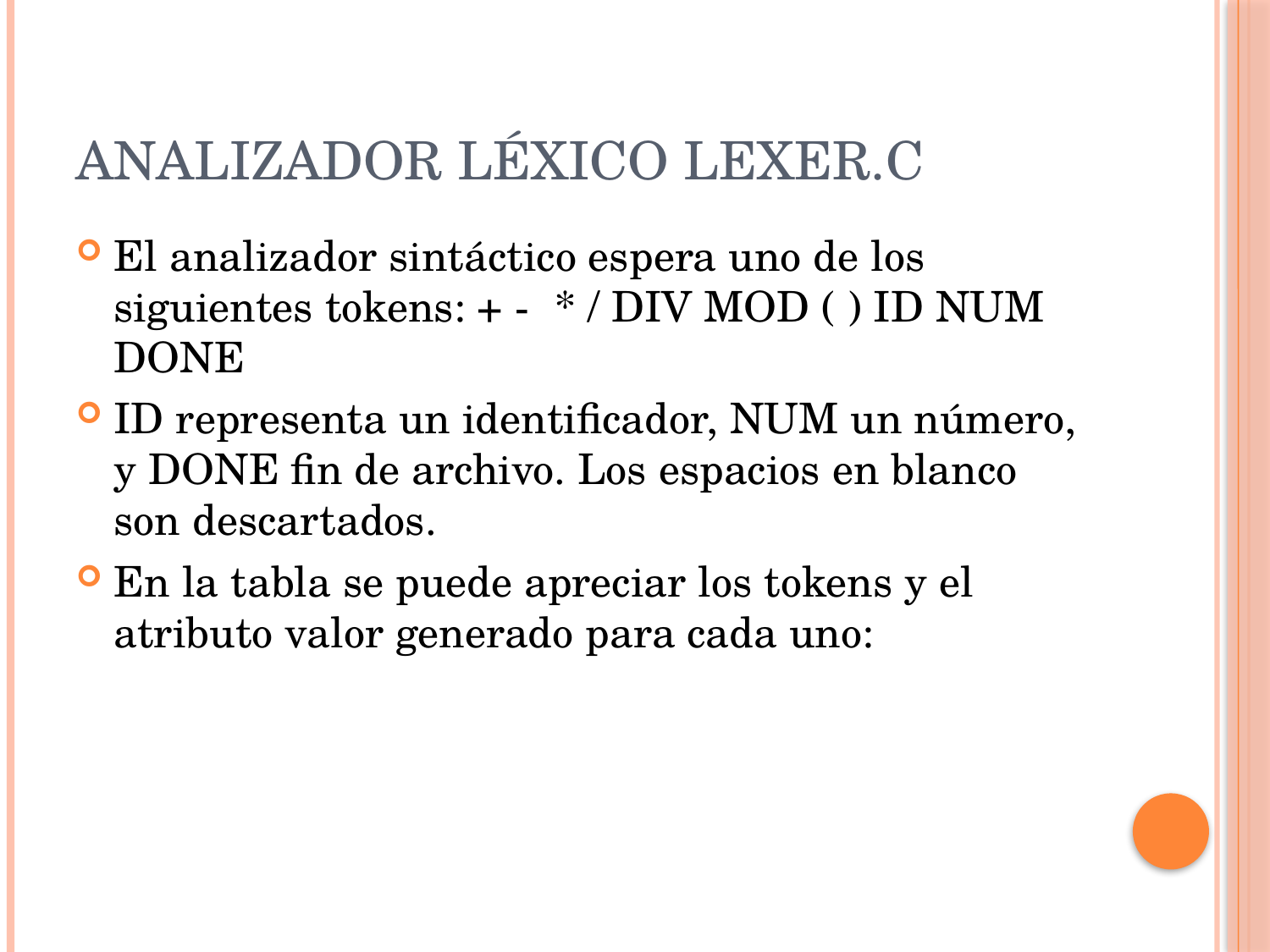

# Analizador léxico lexer.c
El analizador sintáctico espera uno de los siguientes tokens: + -  * / DIV MOD ( ) ID NUM DONE
ID representa un identificador, NUM un número, y DONE fin de archivo. Los espacios en blanco son descartados.
En la tabla se puede apreciar los tokens y el atributo valor generado para cada uno: